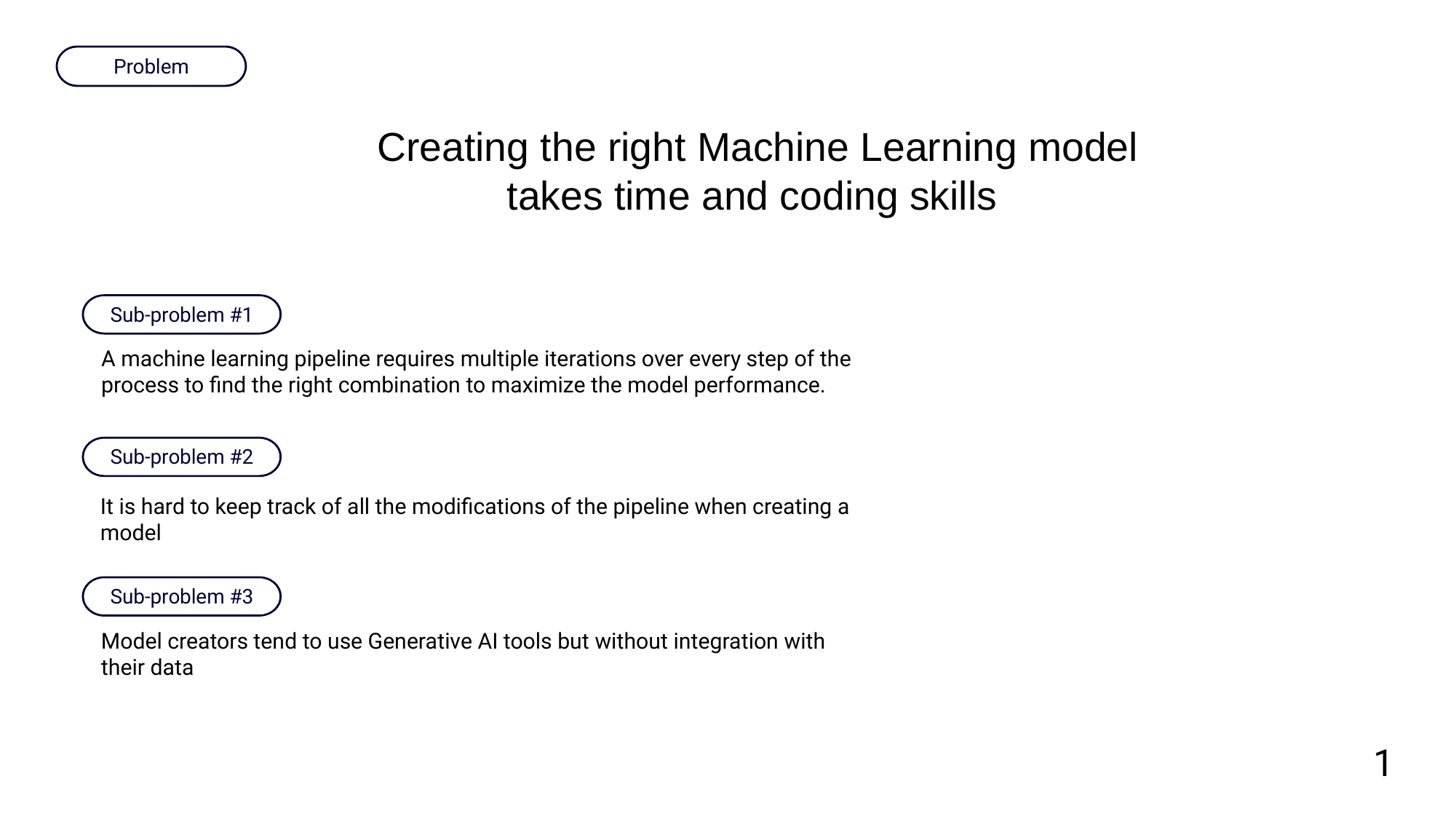

Problem

 Creating the right Machine Learning model
takes time and coding skills

Sub-problem #1

A machine learning pipeline requires multiple iterations over every step of the process to find the right combination to maximize the model performance.

Sub-problem #2

It is hard to keep track of all the modifications of the pipeline when creating a model

Sub-problem #3

Model creators tend to use Generative AI tools but without integration with their data
1